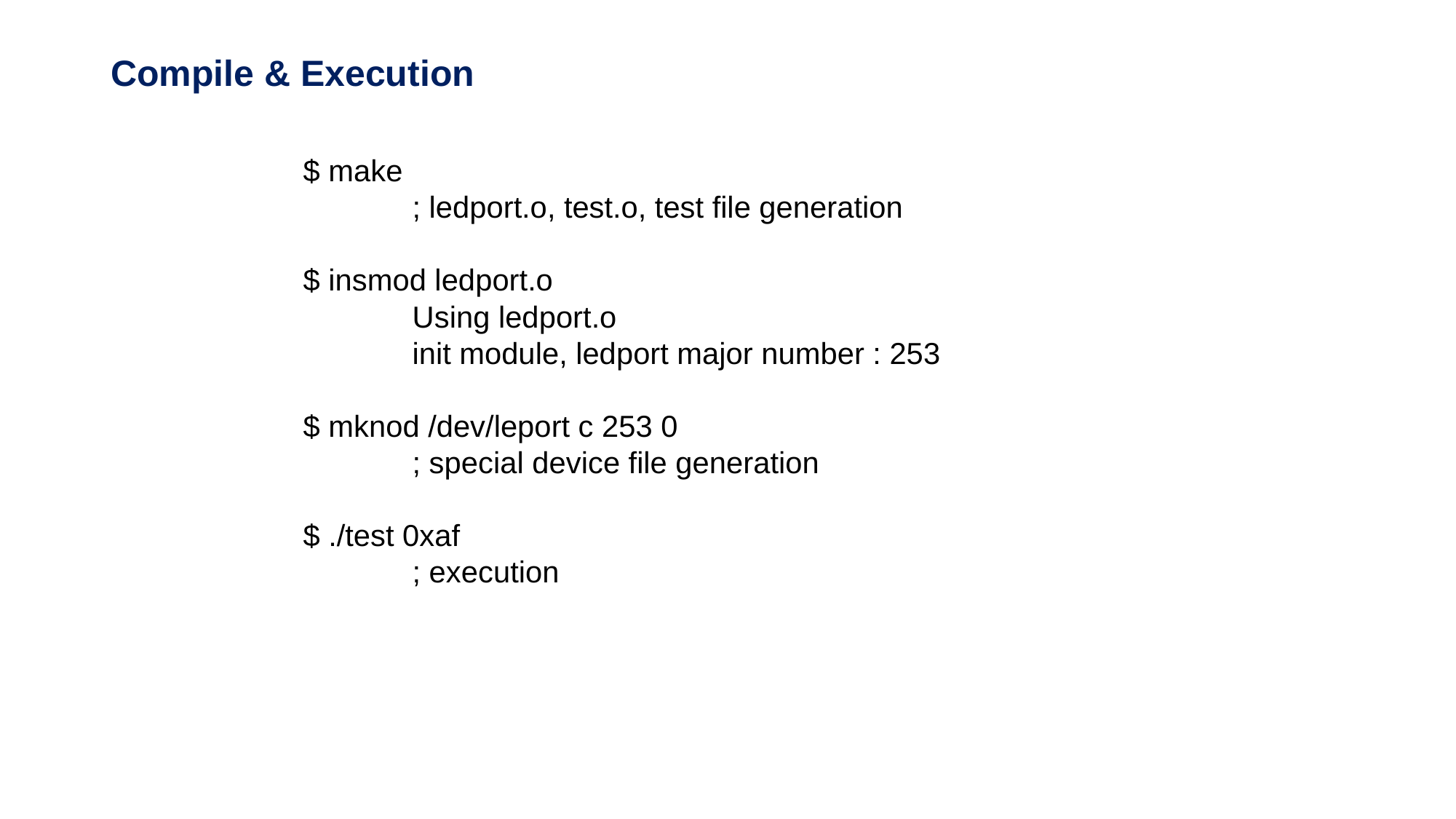

# Compile & Execution
$ make
	; ledport.o, test.o, test file generation

$ insmod ledport.o
	Using ledport.o
	init module, ledport major number : 253

$ mknod /dev/leport c 253 0
	; special device file generation

$ ./test 0xaf
	; execution